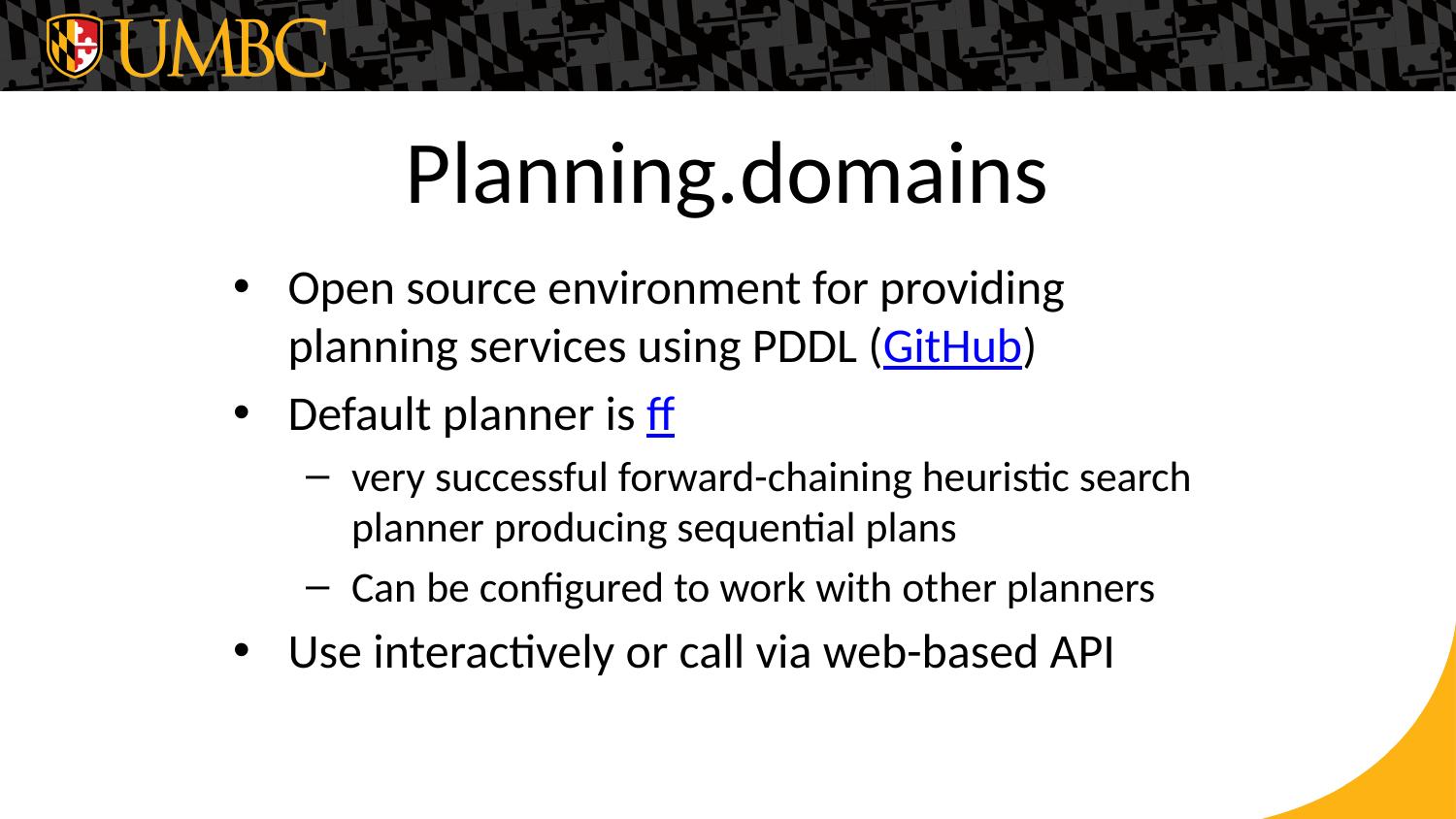

# Planning.domains
Open source environment for providing planning services using PDDL (GitHub)
Default planner is ff
very successful forward-chaining heuristic search planner producing sequential plans
Can be configured to work with other planners
Use interactively or call via web-based API